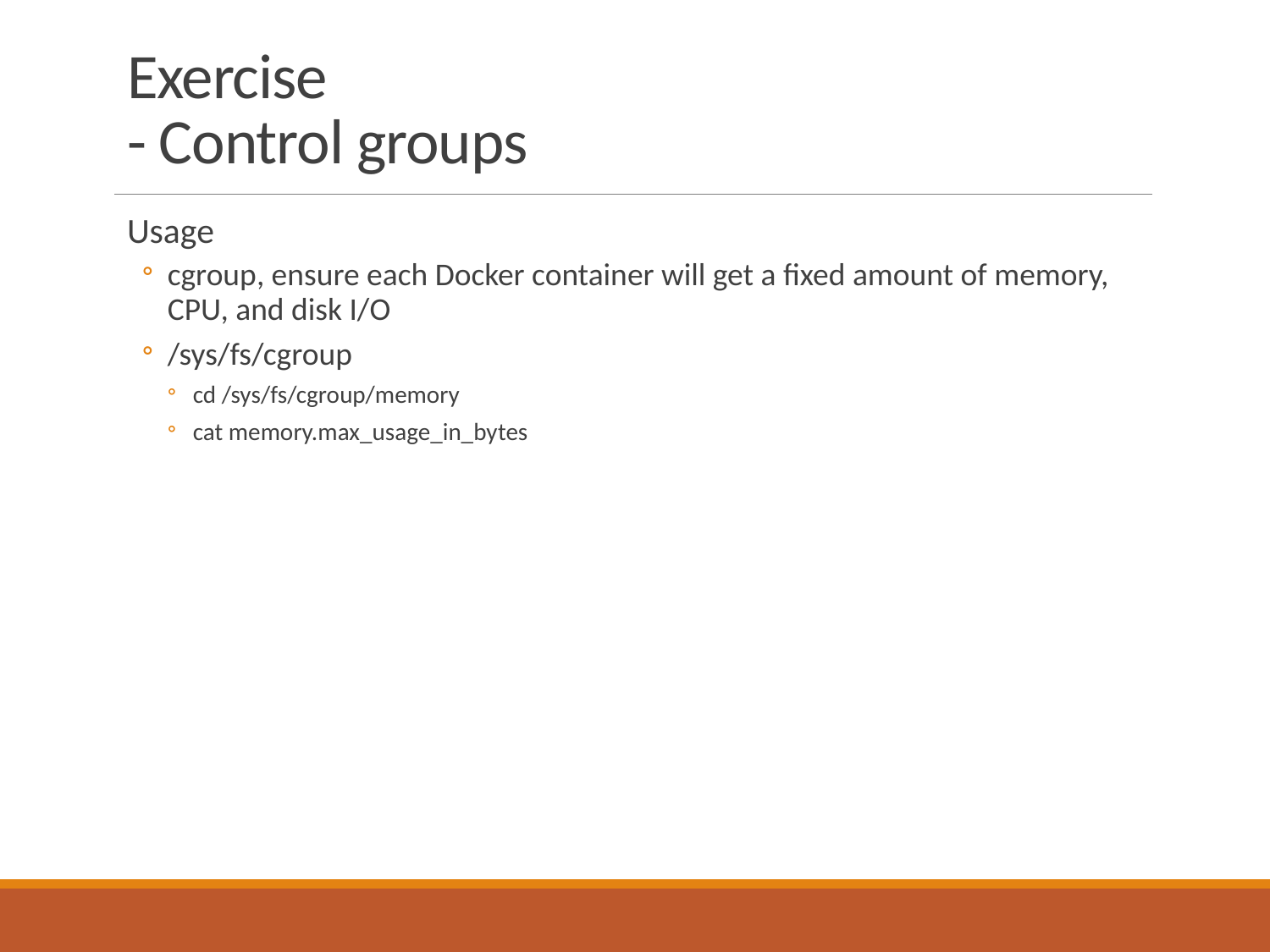

# Exercise - Control groups
Usage
cgroup, ensure each Docker container will get a fixed amount of memory, CPU, and disk I/O
/sys/fs/cgroup
cd /sys/fs/cgroup/memory
cat memory.max_usage_in_bytes